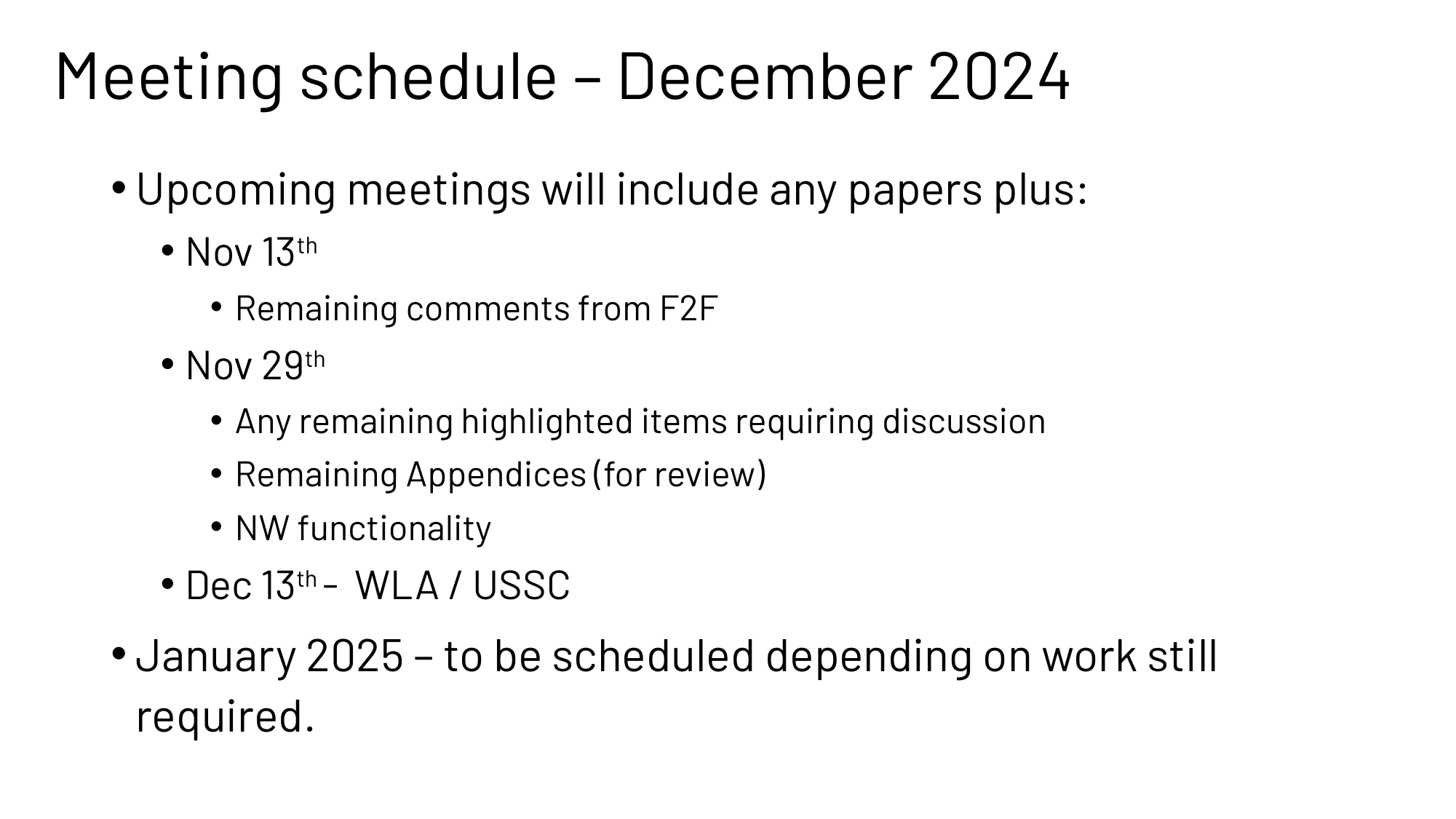

# Meeting schedule – December 2024
Upcoming meetings will include any papers plus:
Nov 13th
Remaining comments from F2F
Nov 29th
Any remaining highlighted items requiring discussion
Remaining Appendices (for review)
NW functionality
Dec 13th -  WLA / USSC
January 2025 – to be scheduled depending on work still required.